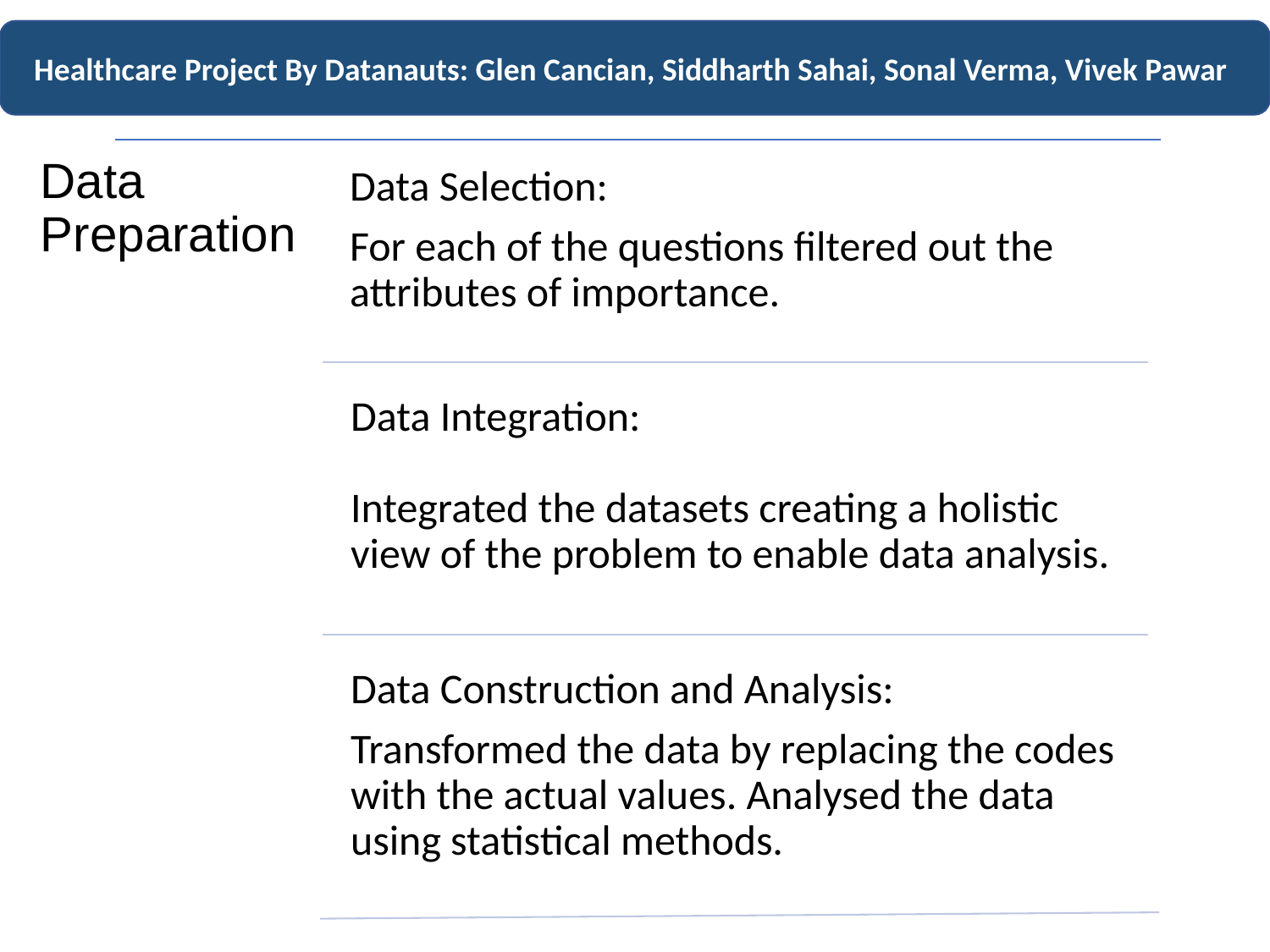

Healthcare Project By Datanauts: Glen Cancian, Siddharth Sahai, Sonal Verma, Vivek Pawar

Data Preparation

Data Selection:
For each of the questions filtered out the attributes of importance.
Data Integration:

Integrated the datasets creating a holistic view of the problem to enable data analysis.

Data Construction and Analysis:
Transformed the data by replacing the codes with the actual values. Analysed the data using statistical methods.
Goals
Plan Of Work
Project Planning: Developing business understanding and defining success criteria.